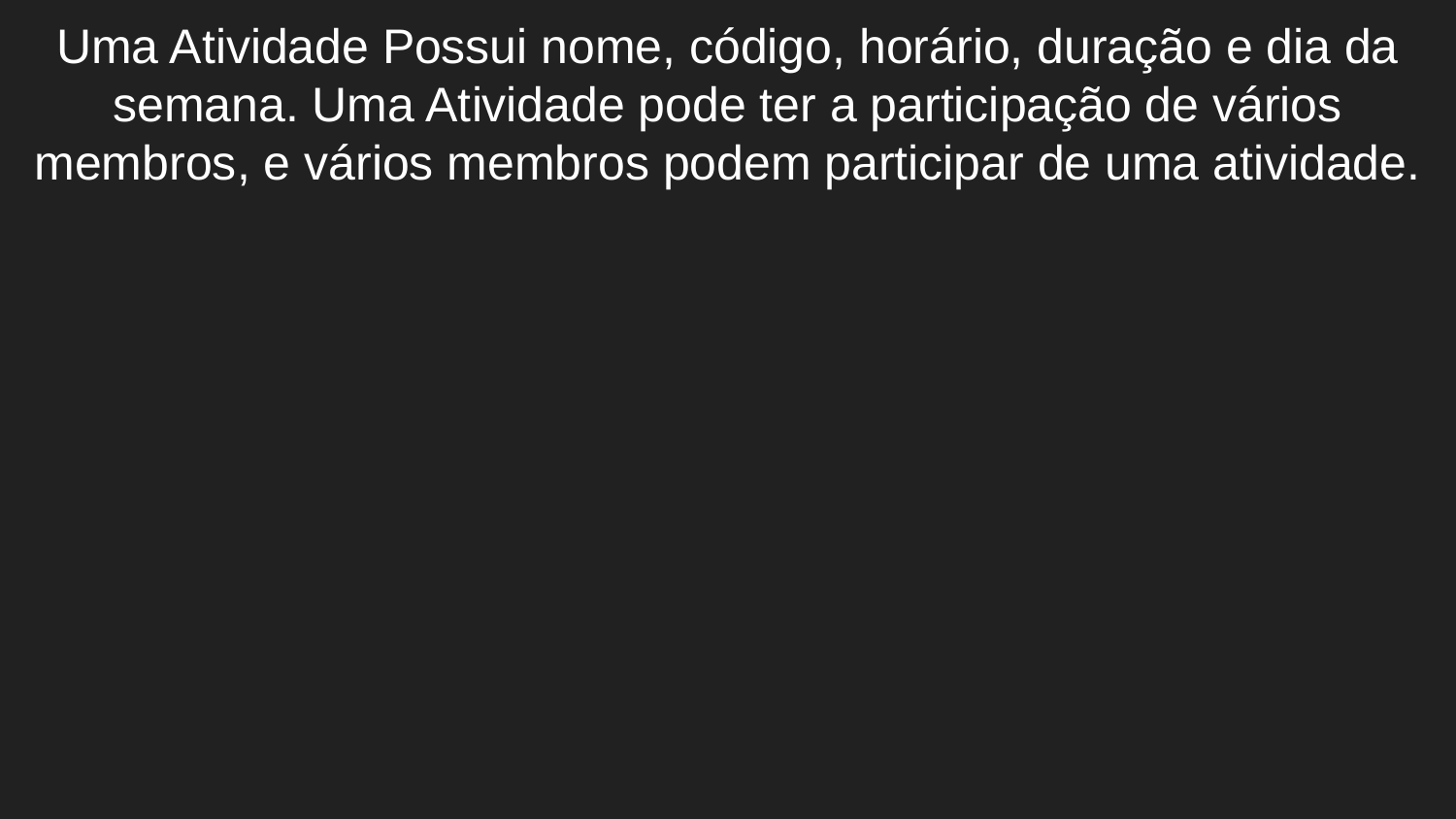

# Uma Atividade Possui nome, código, horário, duração e dia da semana. Uma Atividade pode ter a participação de vários membros, e vários membros podem participar de uma atividade.